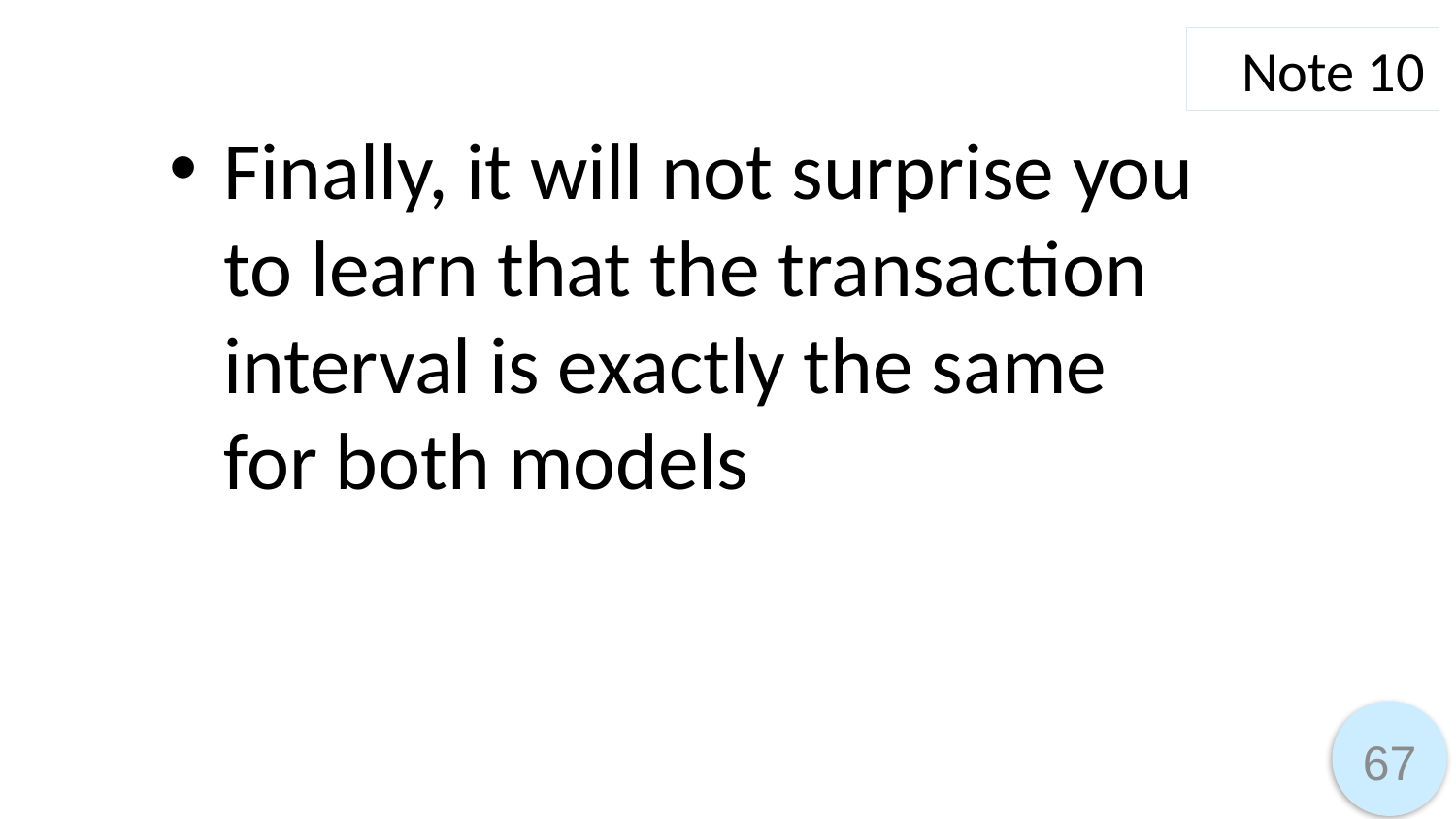

Note 10
Finally, it will not surprise you to learn that the transaction interval is exactly the same for both models
67